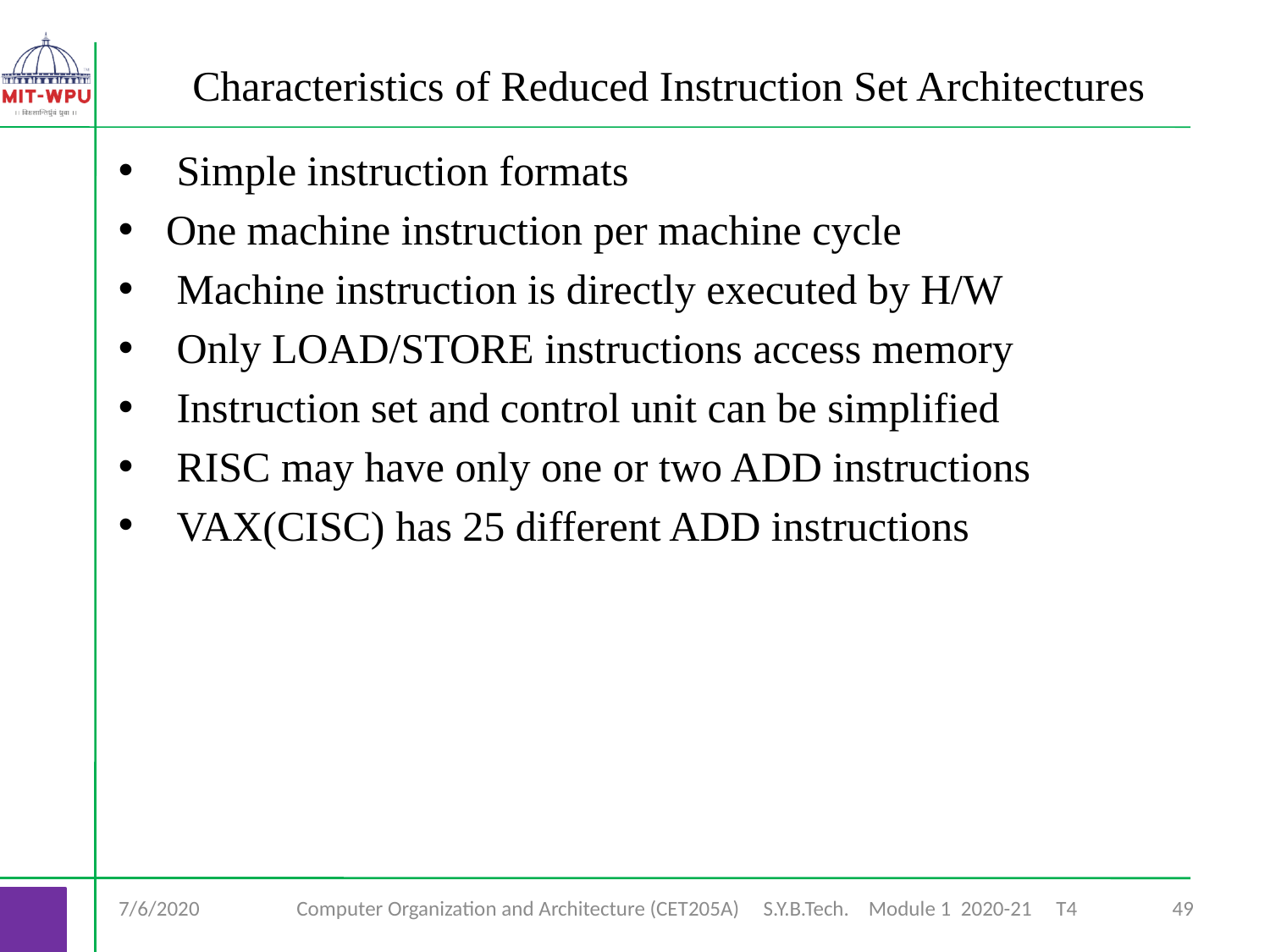

Characteristics of Reduced Instruction Set Architectures
 Simple instruction formats
One machine instruction per machine cycle
 Machine instruction is directly executed by H/W
 Only LOAD/STORE instructions access memory
 Instruction set and control unit can be simplified
 RISC may have only one or two ADD instructions
 VAX(CISC) has 25 different ADD instructions

7/6/2020
Computer Organization and Architecture (CET205A)     S.Y.B.Tech.    Module 1  2020-21     T4
49